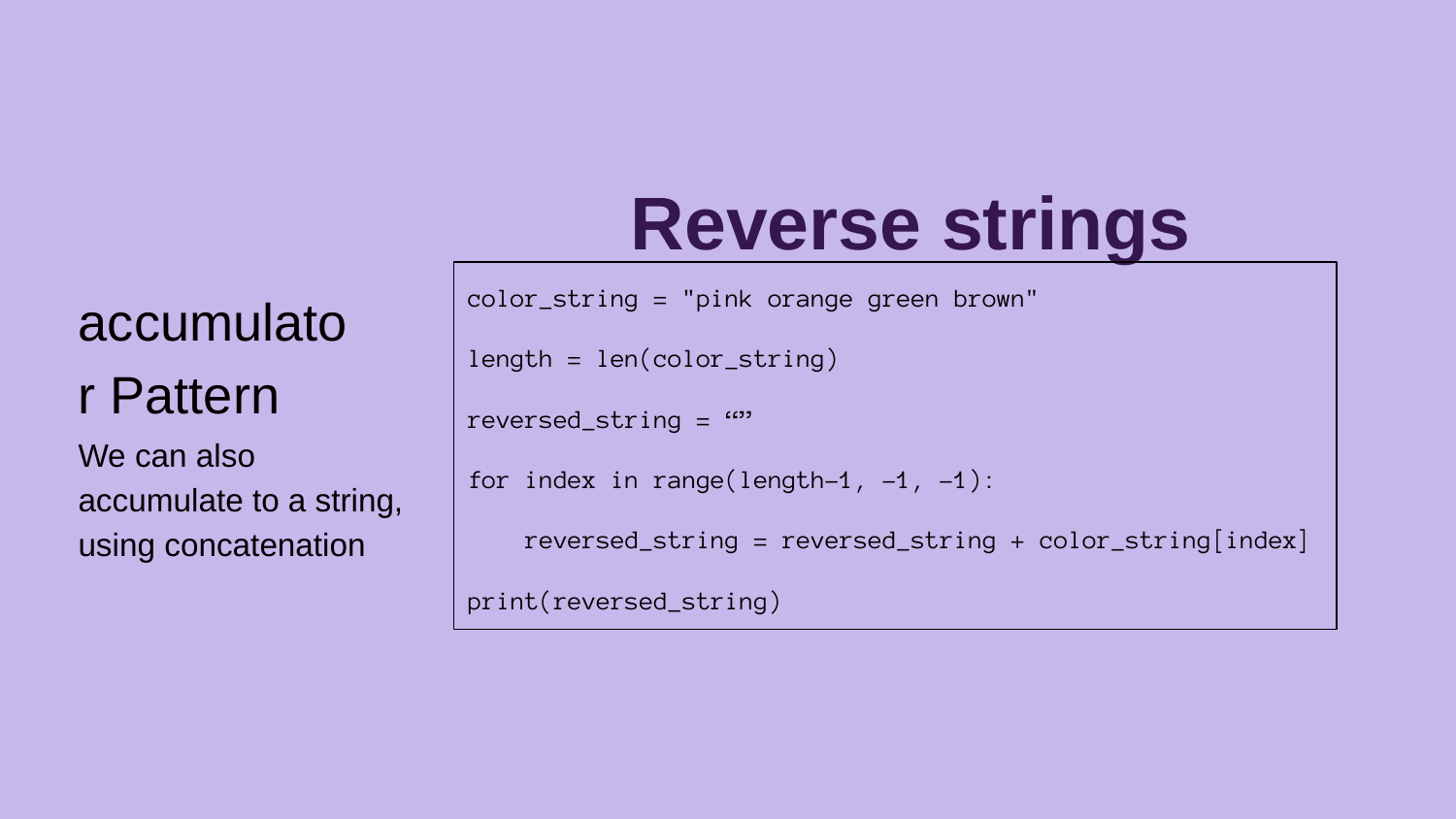

Reverse strings
color_string = "pink orange green brown"
length = len(color_string)
reversed_string = “”
for index in range(length-1, -1, -1):
    reversed_string = reversed_string + color_string[index]
print(reversed_string)
accumulator Pattern
We can also accumulate to a string, using concatenation